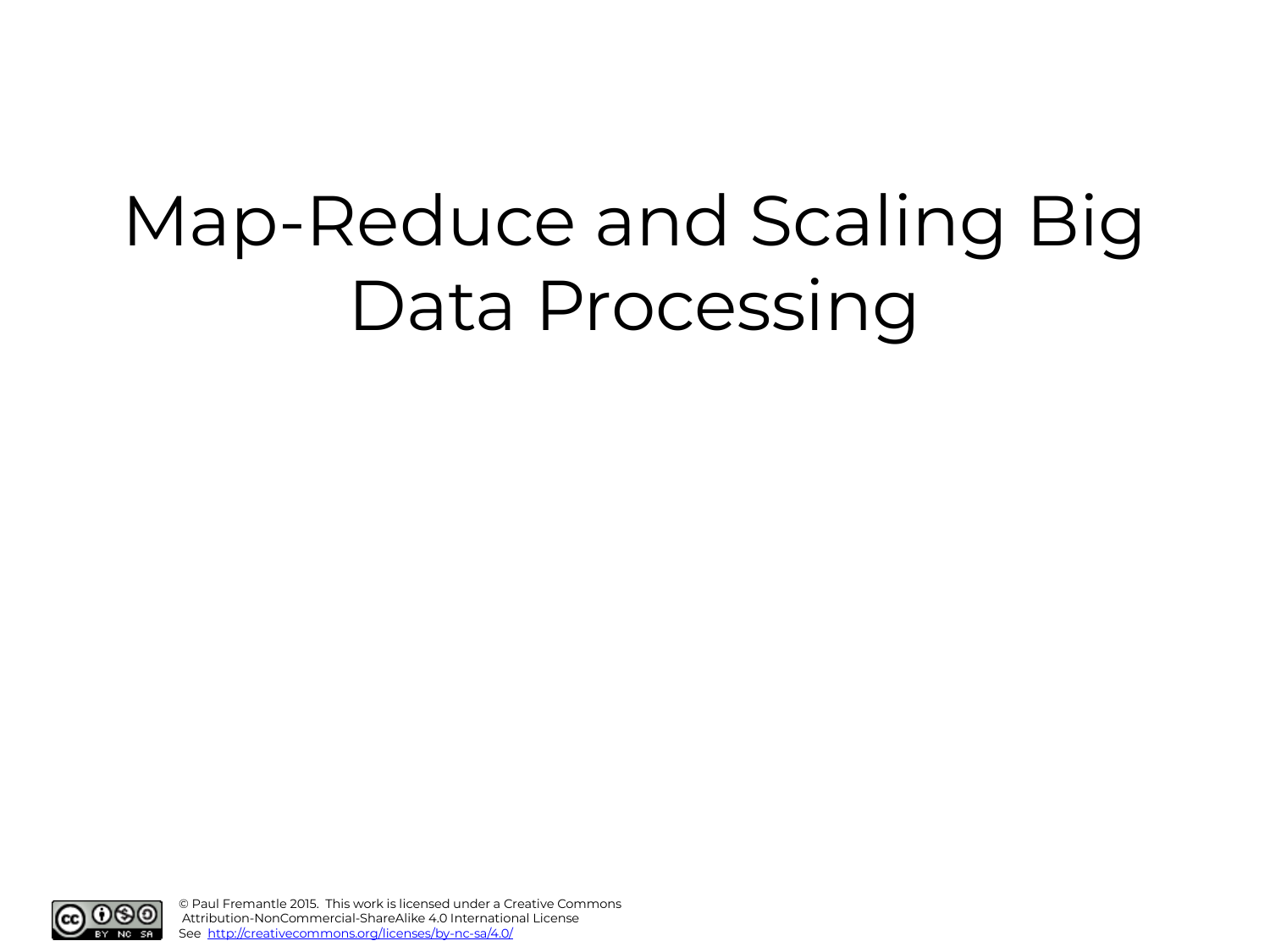

# Map-Reduce and Scaling Big Data Processing